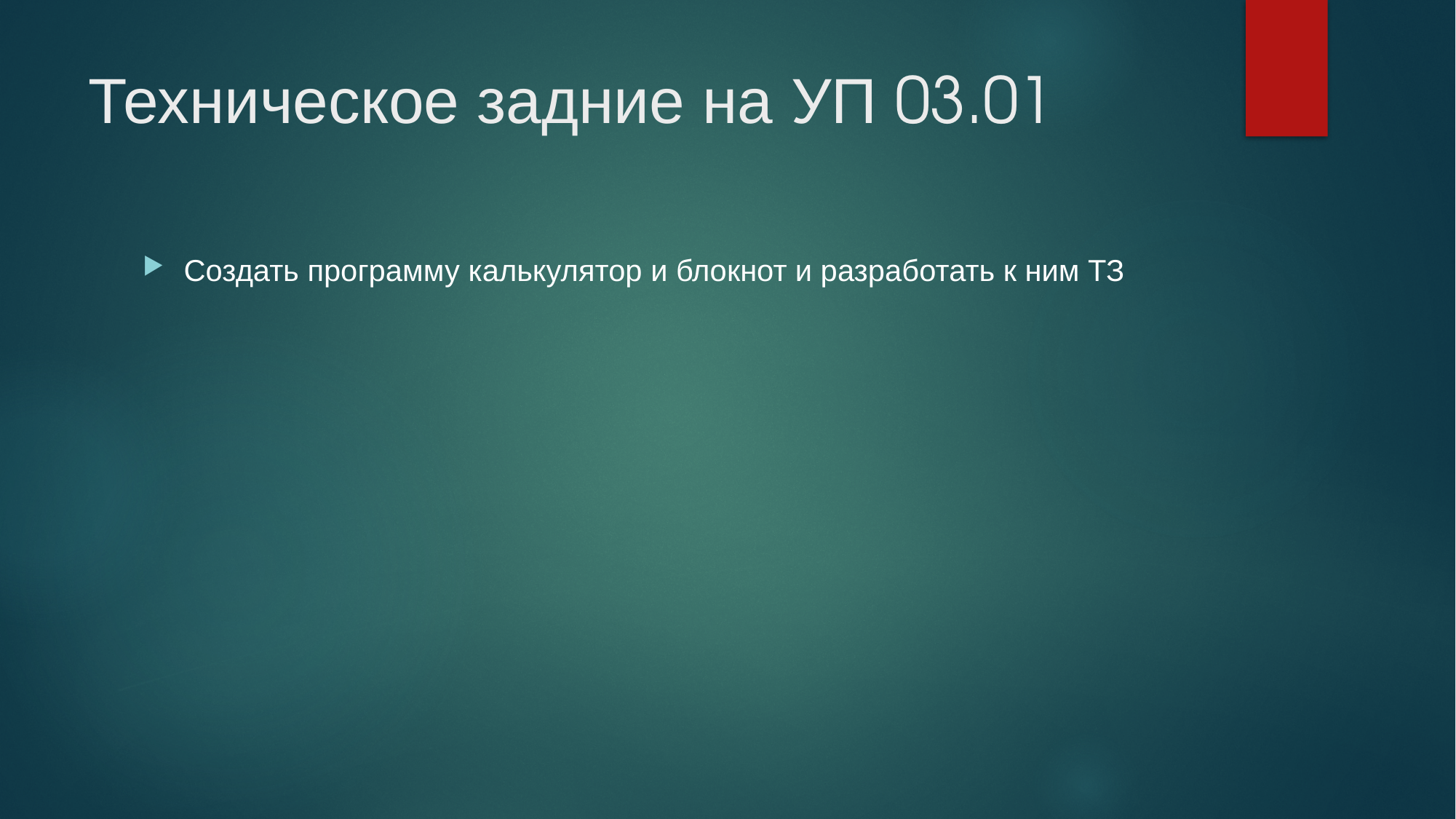

# Техническое задние на УП 03.01
Создать программу калькулятор и блокнот и разработать к ним ТЗ